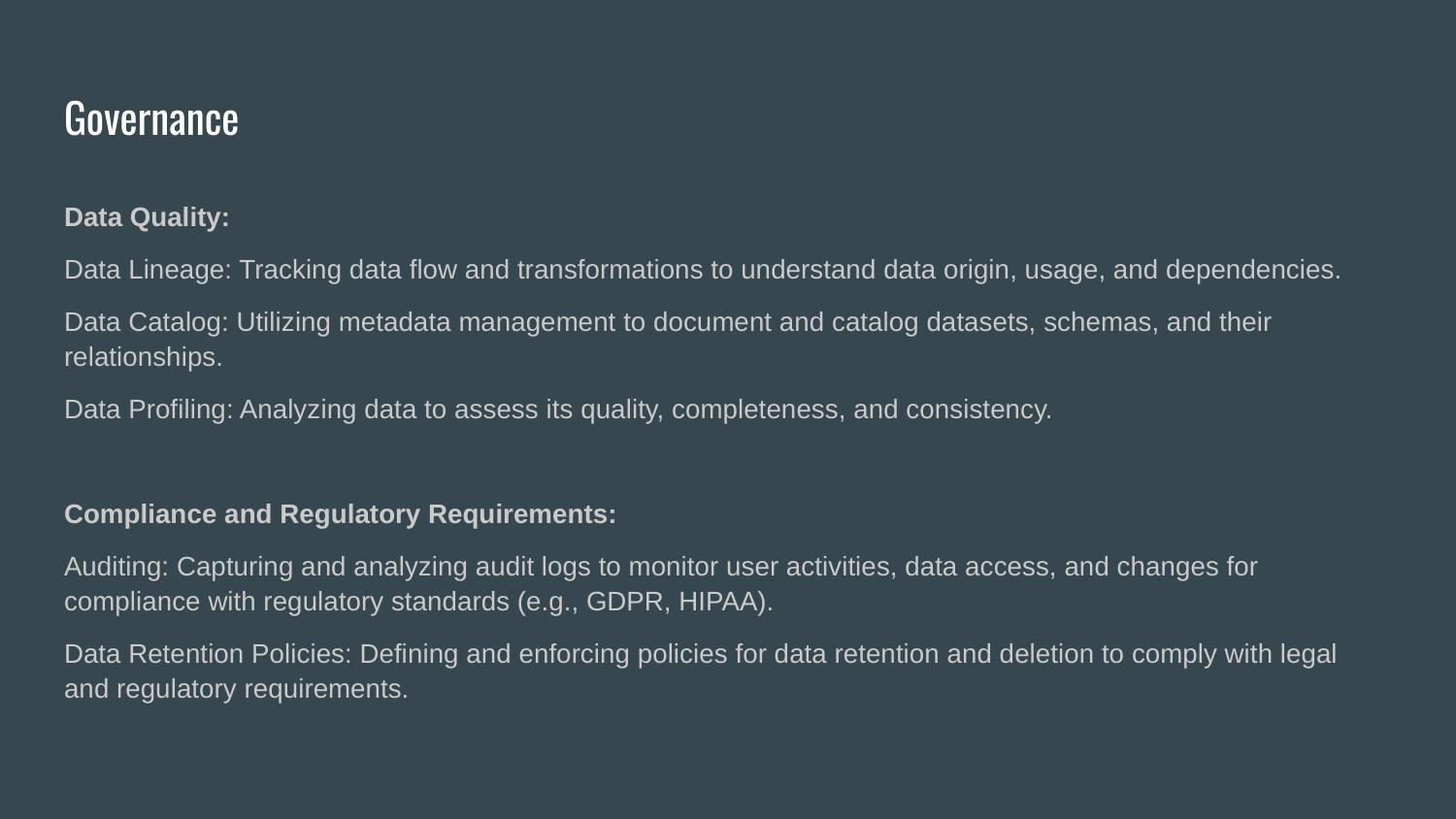

# Governance
Data Quality:
Data Lineage: Tracking data flow and transformations to understand data origin, usage, and dependencies.
Data Catalog: Utilizing metadata management to document and catalog datasets, schemas, and their relationships.
Data Profiling: Analyzing data to assess its quality, completeness, and consistency.

Compliance and Regulatory Requirements:
Auditing: Capturing and analyzing audit logs to monitor user activities, data access, and changes for compliance with regulatory standards (e.g., GDPR, HIPAA).
Data Retention Policies: Defining and enforcing policies for data retention and deletion to comply with legal and regulatory requirements.